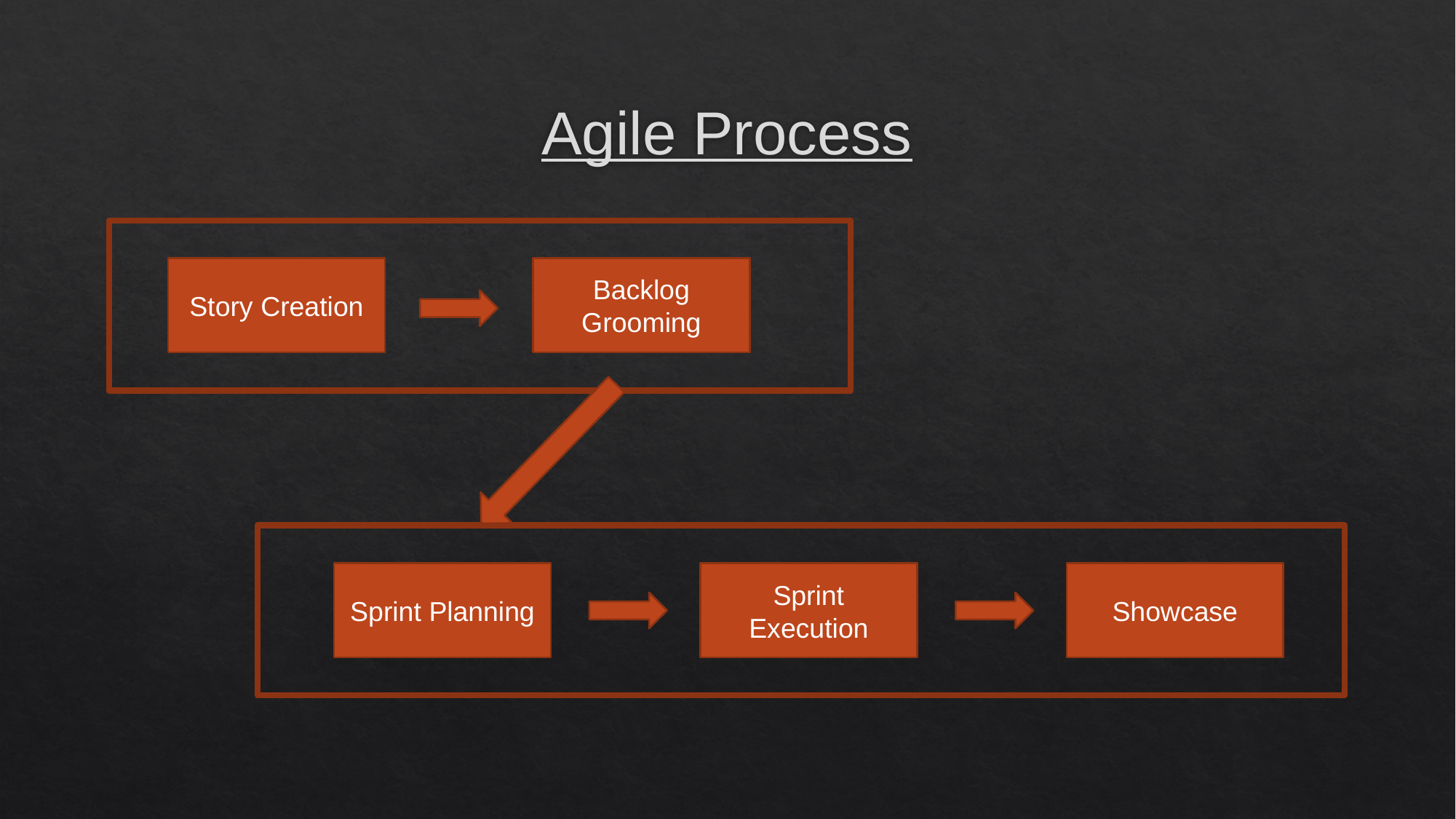

# Agile Process

Story Creation
Backlog Grooming

Sprint Planning
Sprint Execution
Showcase